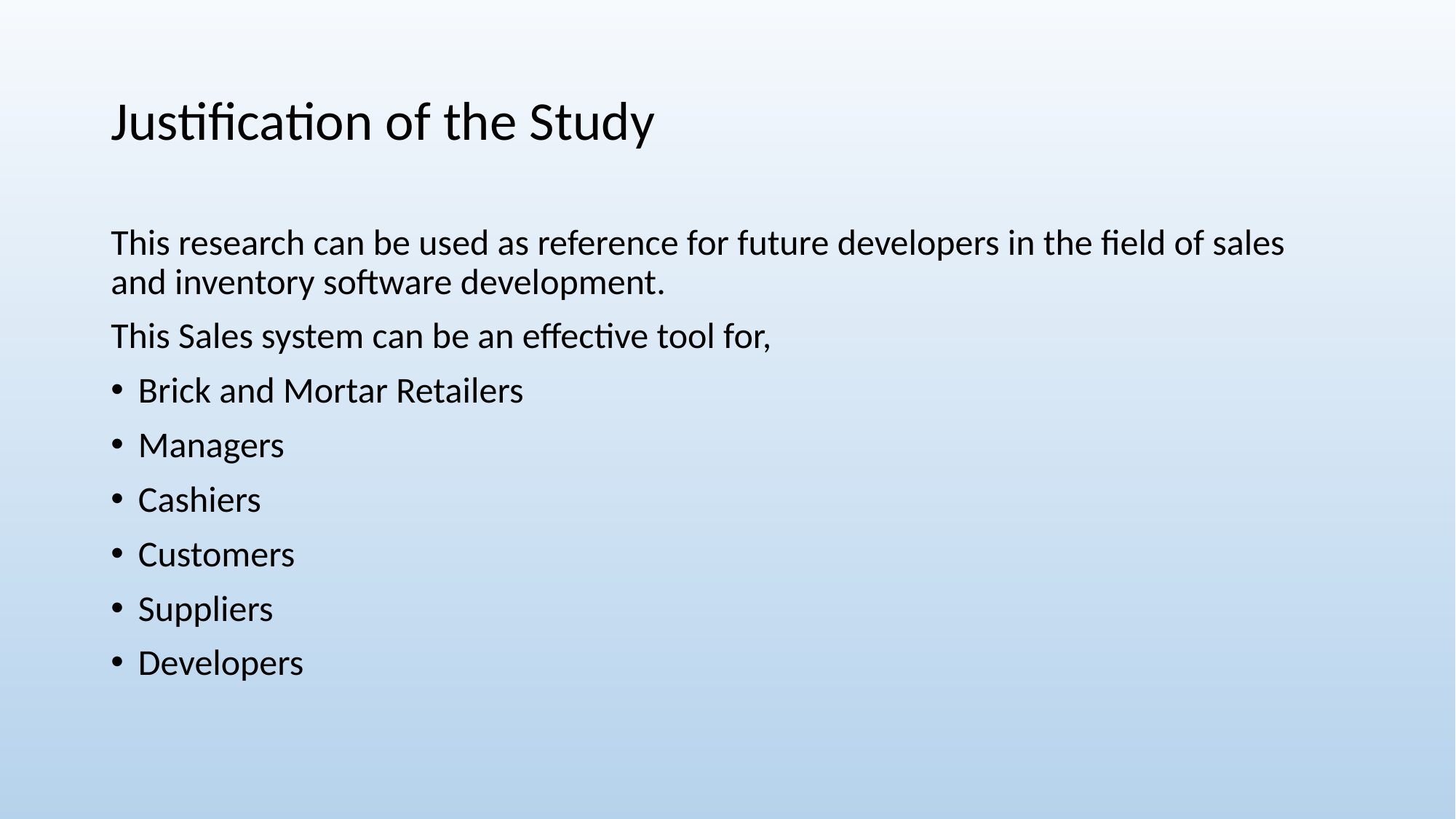

# Justification of the Study
This research can be used as reference for future developers in the field of sales and inventory software development.
This Sales system can be an effective tool for,
Brick and Mortar Retailers
Managers
Cashiers
Customers
Suppliers
Developers